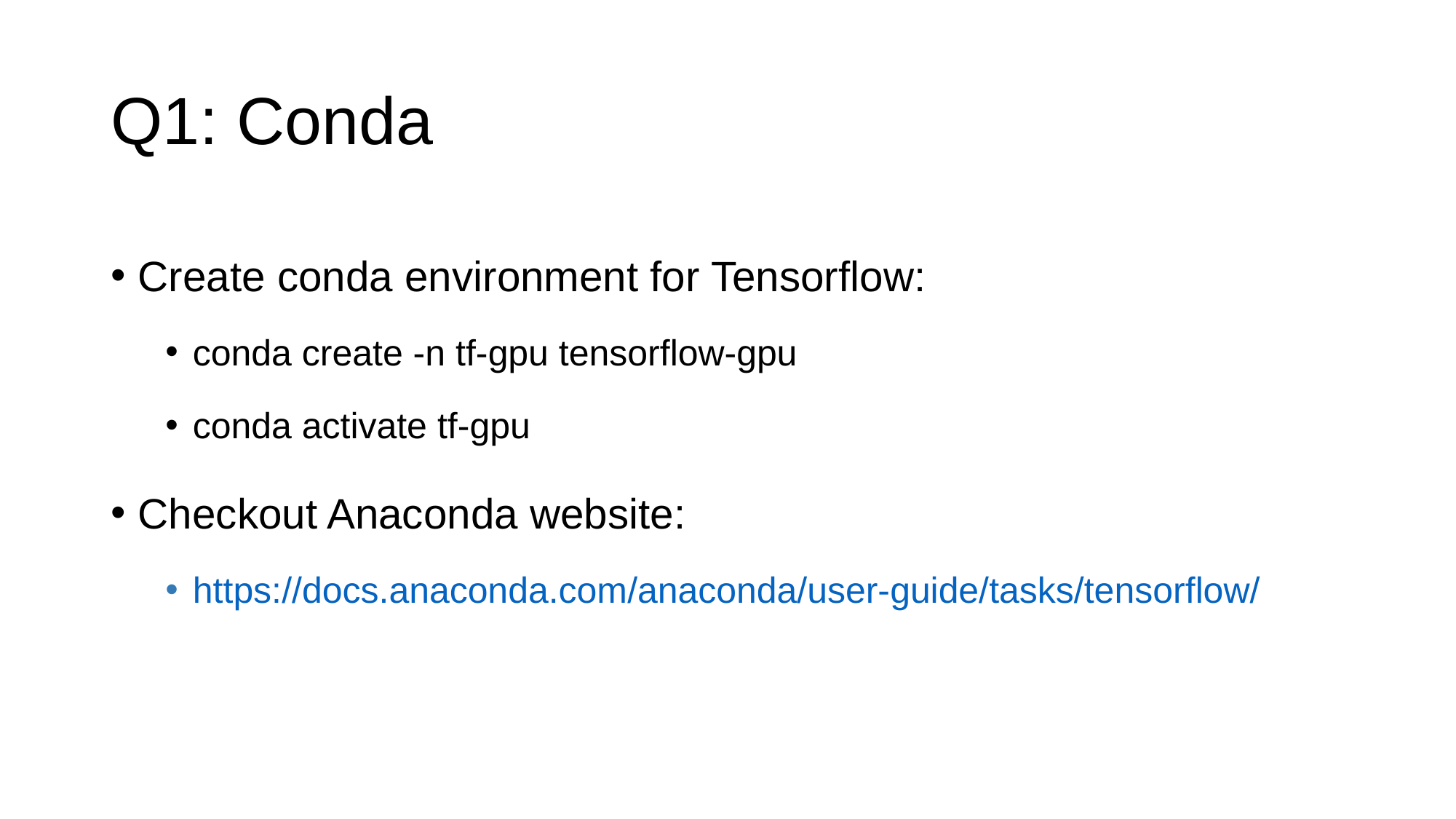

# Q1: Conda
Create conda environment for Tensorflow:
conda create -n tf-gpu tensorflow-gpu
conda activate tf-gpu
Checkout Anaconda website:
https://docs.anaconda.com/anaconda/user-guide/tasks/tensorflow/